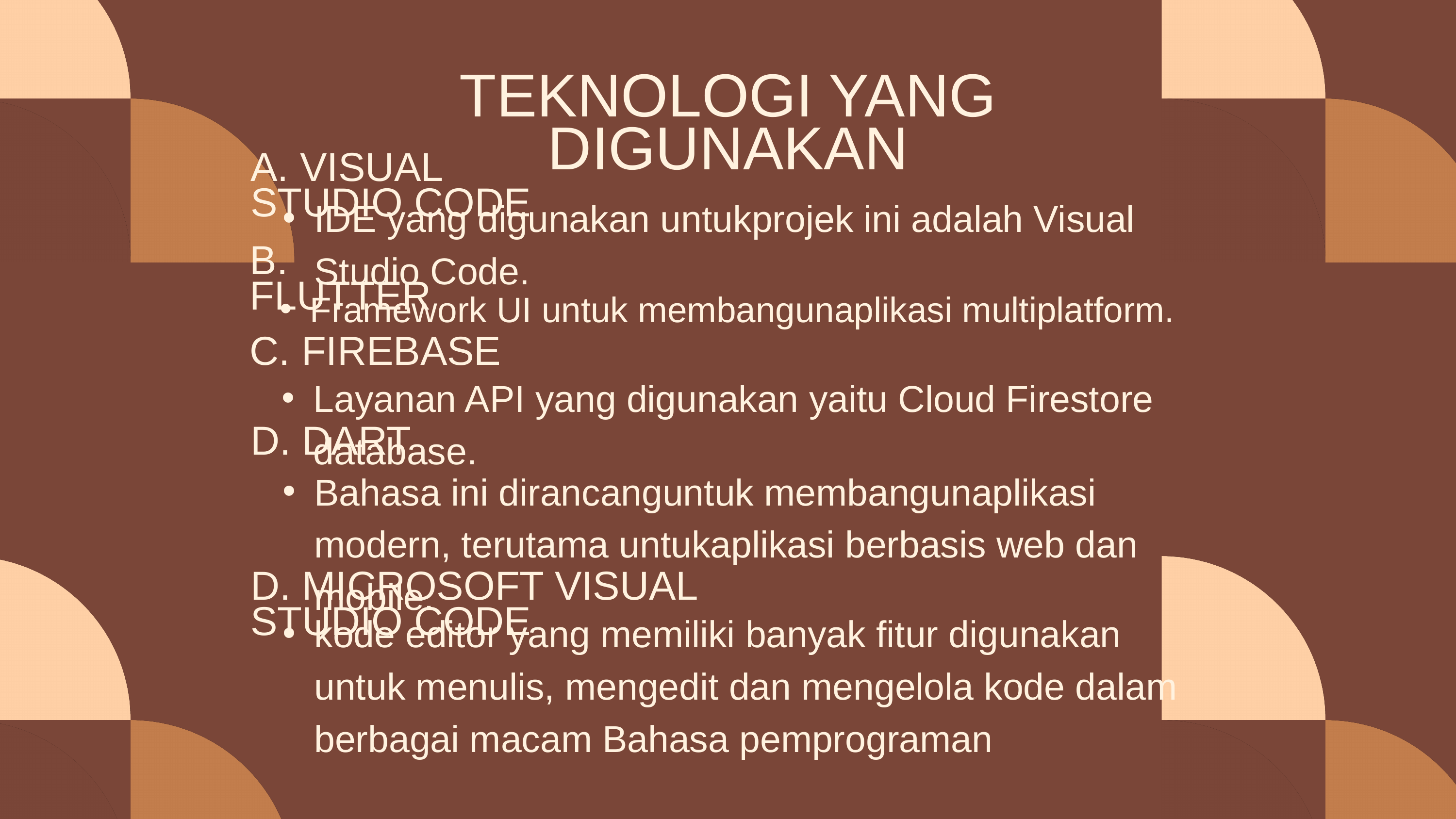

TEKNOLOGI YANG DIGUNAKAN
A. VISUAL STUDIO CODE
IDE yang digunakan untukprojek ini adalah Visual Studio Code.
B. FLUTTER
Framework UI untuk membangunaplikasi multiplatform.
C. FIREBASE
Layanan API yang digunakan yaitu Cloud Firestore database.
D. DART
Bahasa ini dirancanguntuk membangunaplikasi modern, terutama untukaplikasi berbasis web dan mobile.

D. MICROSOFT VISUAL STUDIO CODE
kode editor yang memiliki banyak fitur digunakan untuk menulis, mengedit dan mengelola kode dalam berbagai macam Bahasa pemprograman